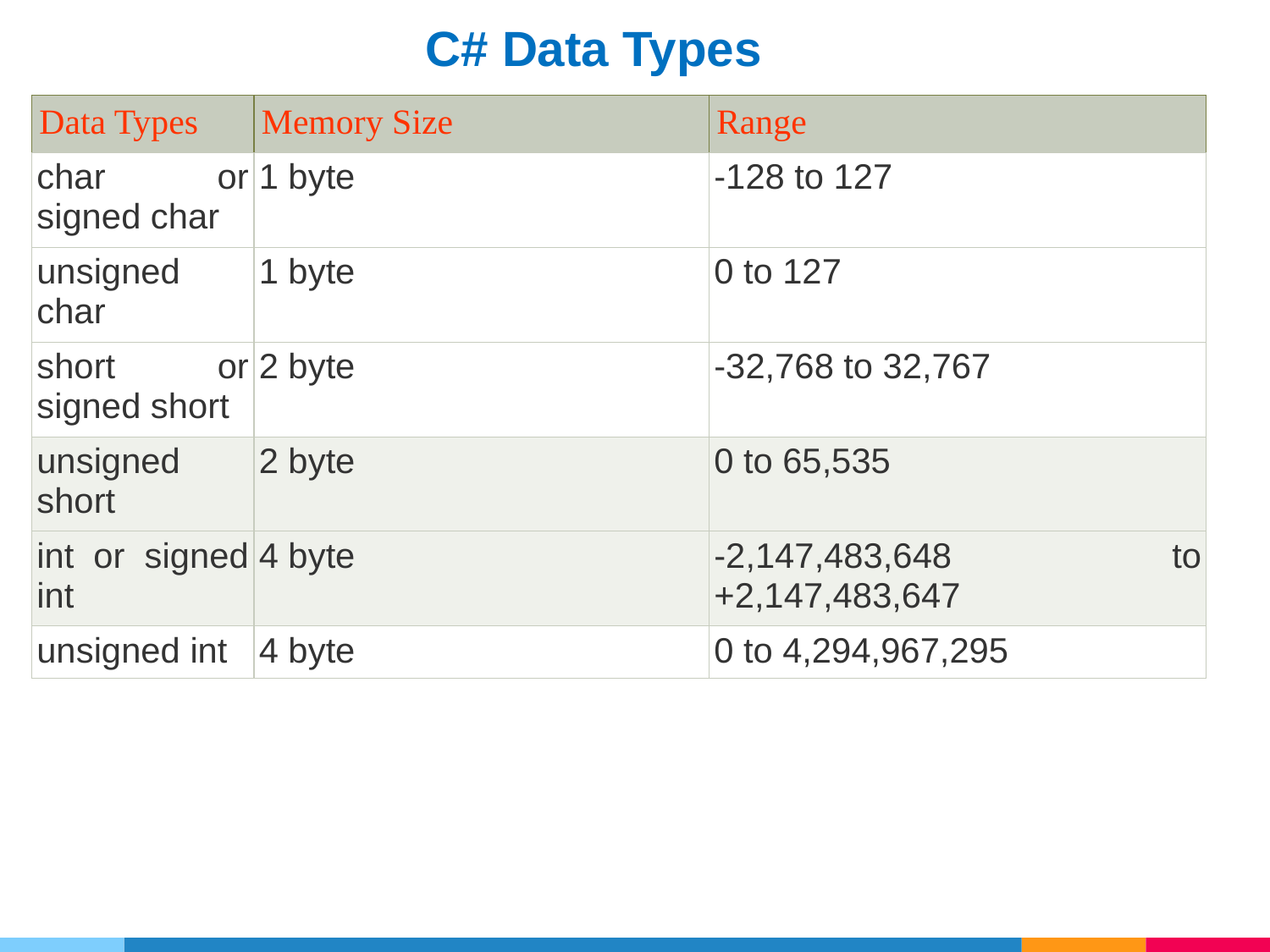

C# Data Types
| Data Types | Memory Size | Range |
| --- | --- | --- |
| char or signed char | 1 byte | -128 to 127 |
| unsigned char | 1 byte | 0 to 127 |
| short or signed short | 2 byte | -32,768 to 32,767 |
| unsigned short | 2 byte | 0 to 65,535 |
| int or signed int | 4 byte | -2,147,483,648 to +2,147,483,647 |
| unsigned int | 4 byte | 0 to 4,294,967,295 |